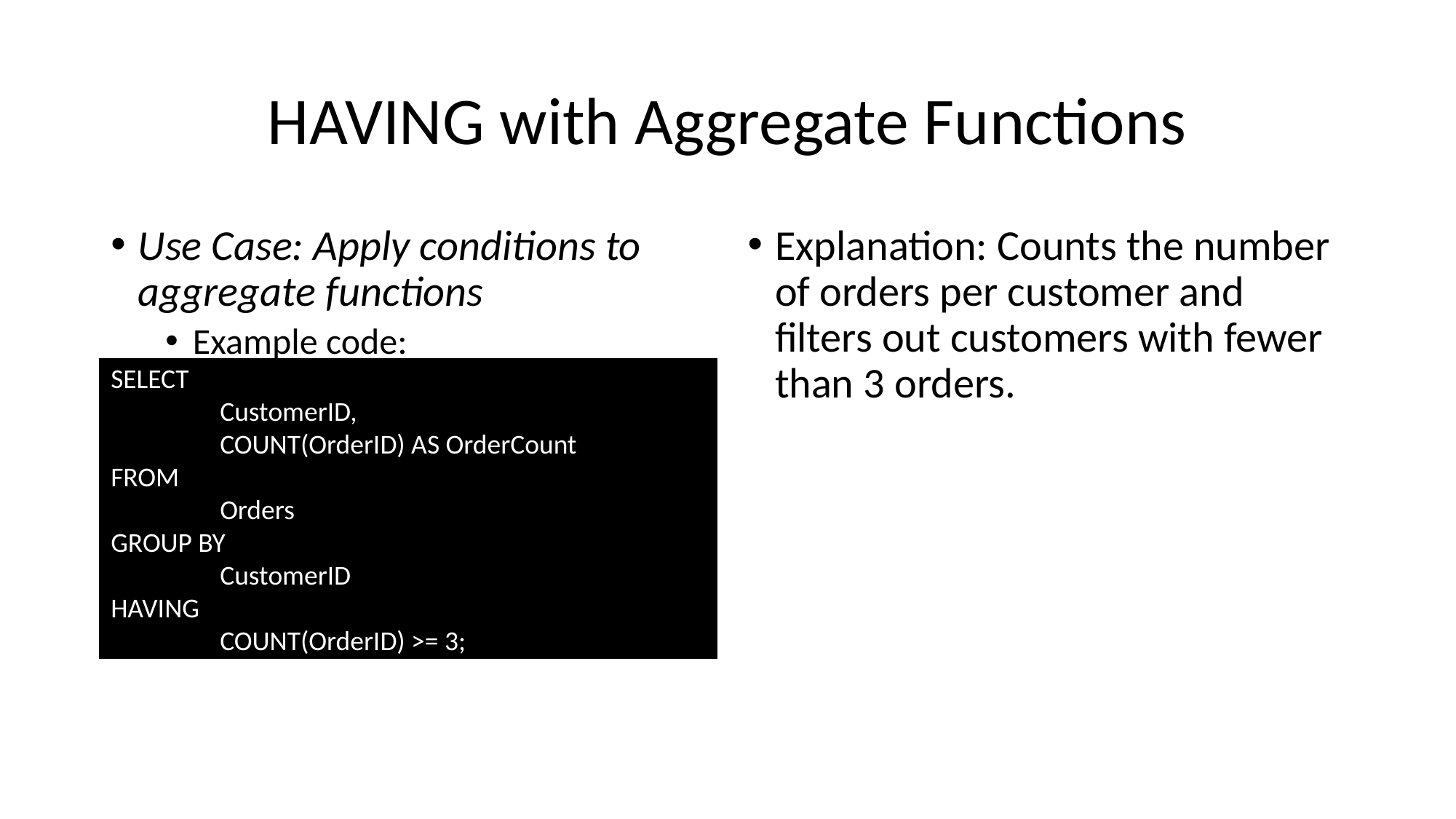

# HAVING with Aggregate Functions
Use Case: Apply conditions to aggregate functions
Example code:
Explanation: Counts the number of orders per customer and filters out customers with fewer than 3 orders.
SELECT
	CustomerID,
	COUNT(OrderID) AS OrderCount
FROM
	Orders
GROUP BY
	CustomerID
HAVING
	COUNT(OrderID) >= 3;